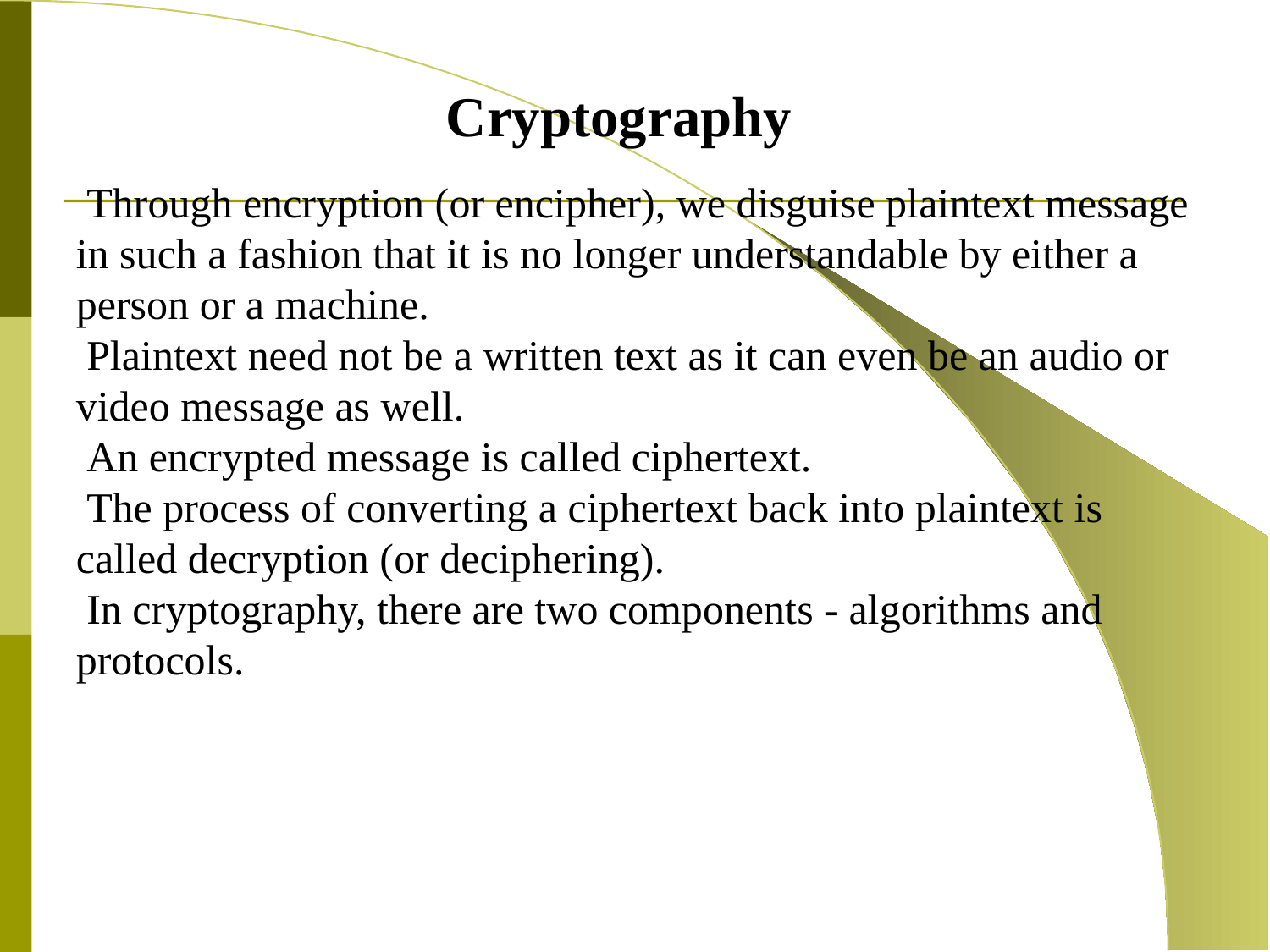

Cryptography
 Through encryption (or encipher), we disguise plaintext message in such a fashion that it is no longer understandable by either a person or a machine.
 Plaintext need not be a written text as it can even be an audio or video message as well.
 An encrypted message is called ciphertext.
 The process of converting a ciphertext back into plaintext is called decryption (or deciphering).
 In cryptography, there are two components - algorithms and protocols.